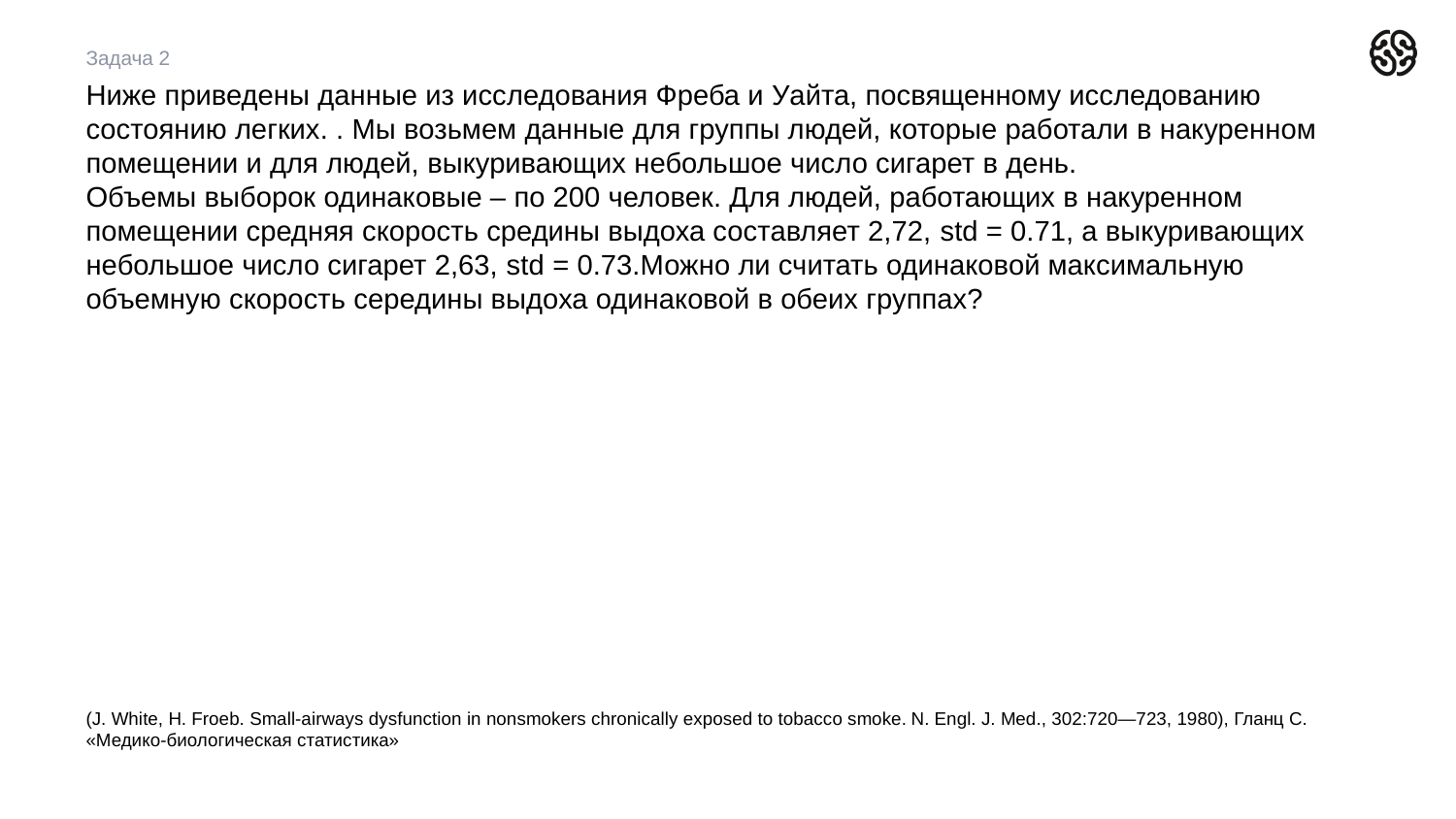

Задача 2
Ниже приведены данные из исследования Фреба и Уайта, посвященному исследованию состоянию легких. . Мы возьмем данные для группы людей, которые работали в накуренном помещении и для людей, выкуривающих небольшое число сигарет в день.
Объемы выборок одинаковые – по 200 человек. Для людей, работающих в накуренном помещении средняя скорость средины выдоха составляет 2,72, std = 0.71, а выкуривающих небольшое число сигарет 2,63, std = 0.73.Можно ли считать одинаковой максимальную объемную скорость середины выдоха одинаковой в обеих группах?
(J. White, H. Froeb. Small-airways dysfunction in nonsmokers chronically exposed to tobacco smoke. N. Engl. J. Med., 302:720—723, 1980), Гланц С. «Медико-биологическая статистика»